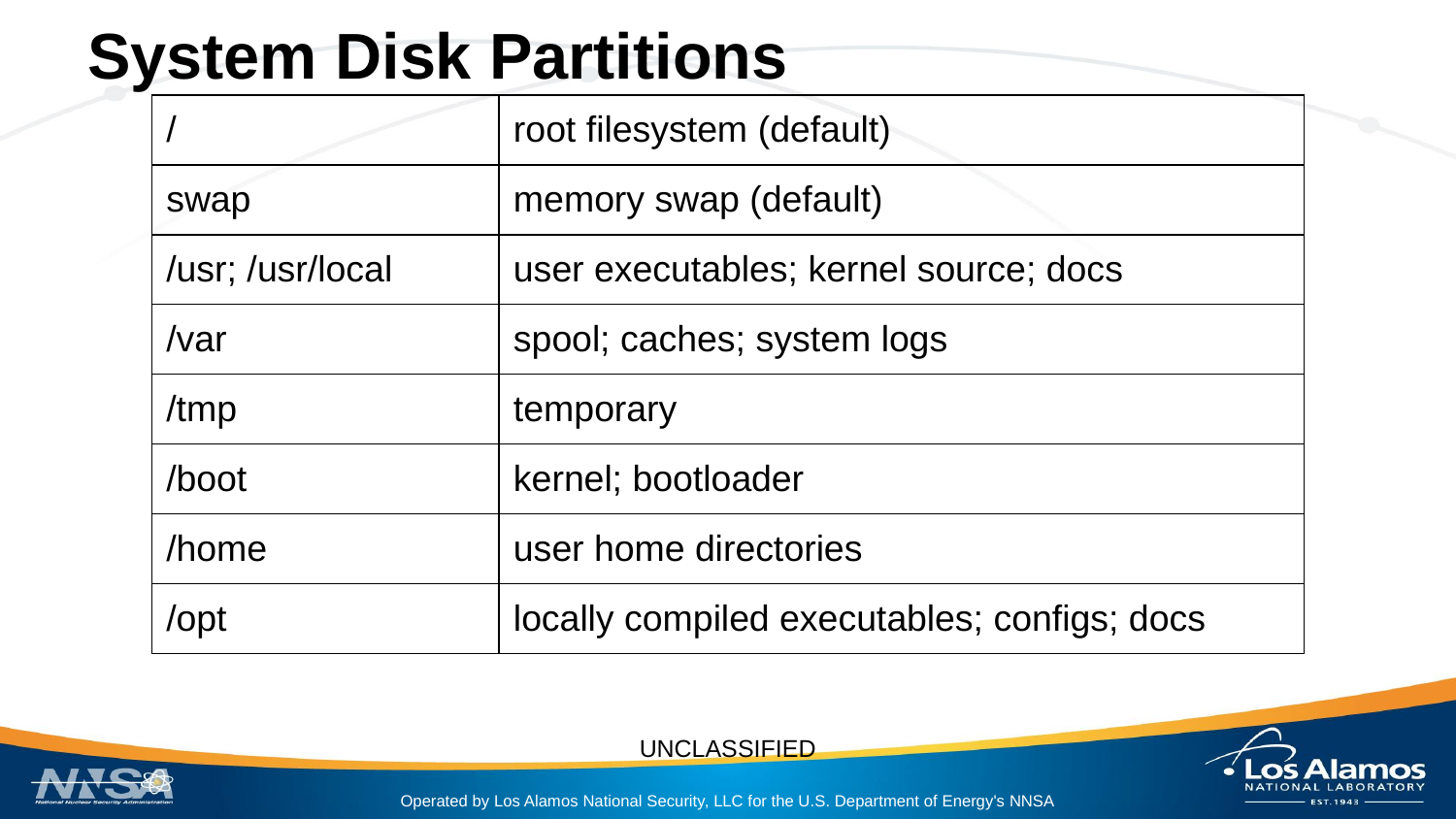

# System Disk Partitions
| / | root filesystem (default) |
| --- | --- |
| swap | memory swap (default) |
| /usr; /usr/local | user executables; kernel source; docs |
| /var | spool; caches; system logs |
| /tmp | temporary |
| /boot | kernel; bootloader |
| /home | user home directories |
| /opt | locally compiled executables; configs; docs |